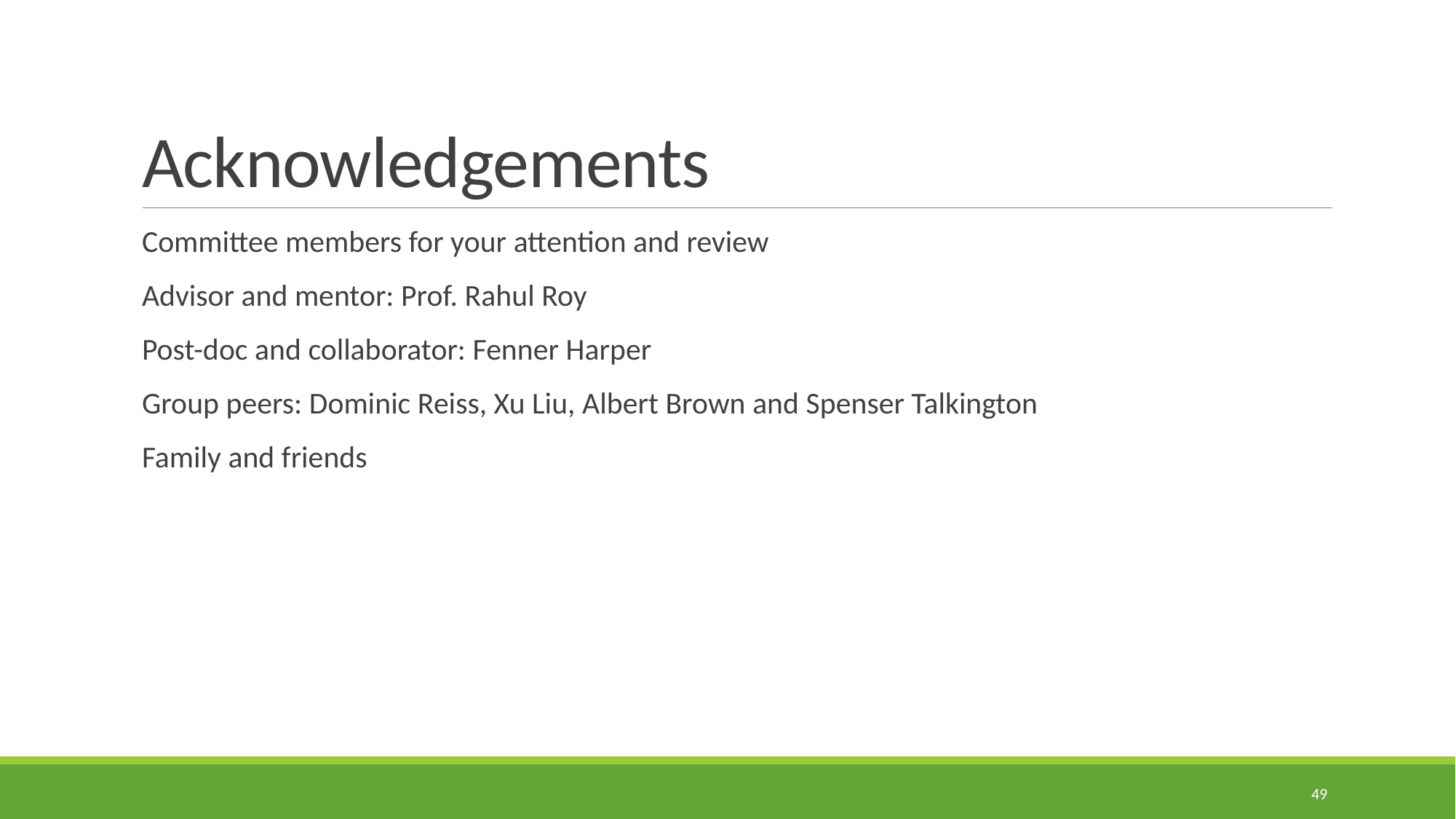

# Acknowledgements
Committee members for your attention and review
Advisor and mentor: Prof. Rahul Roy
Post-doc and collaborator: Fenner Harper
Group peers: Dominic Reiss, Xu Liu, Albert Brown and Spenser Talkington
Family and friends
49